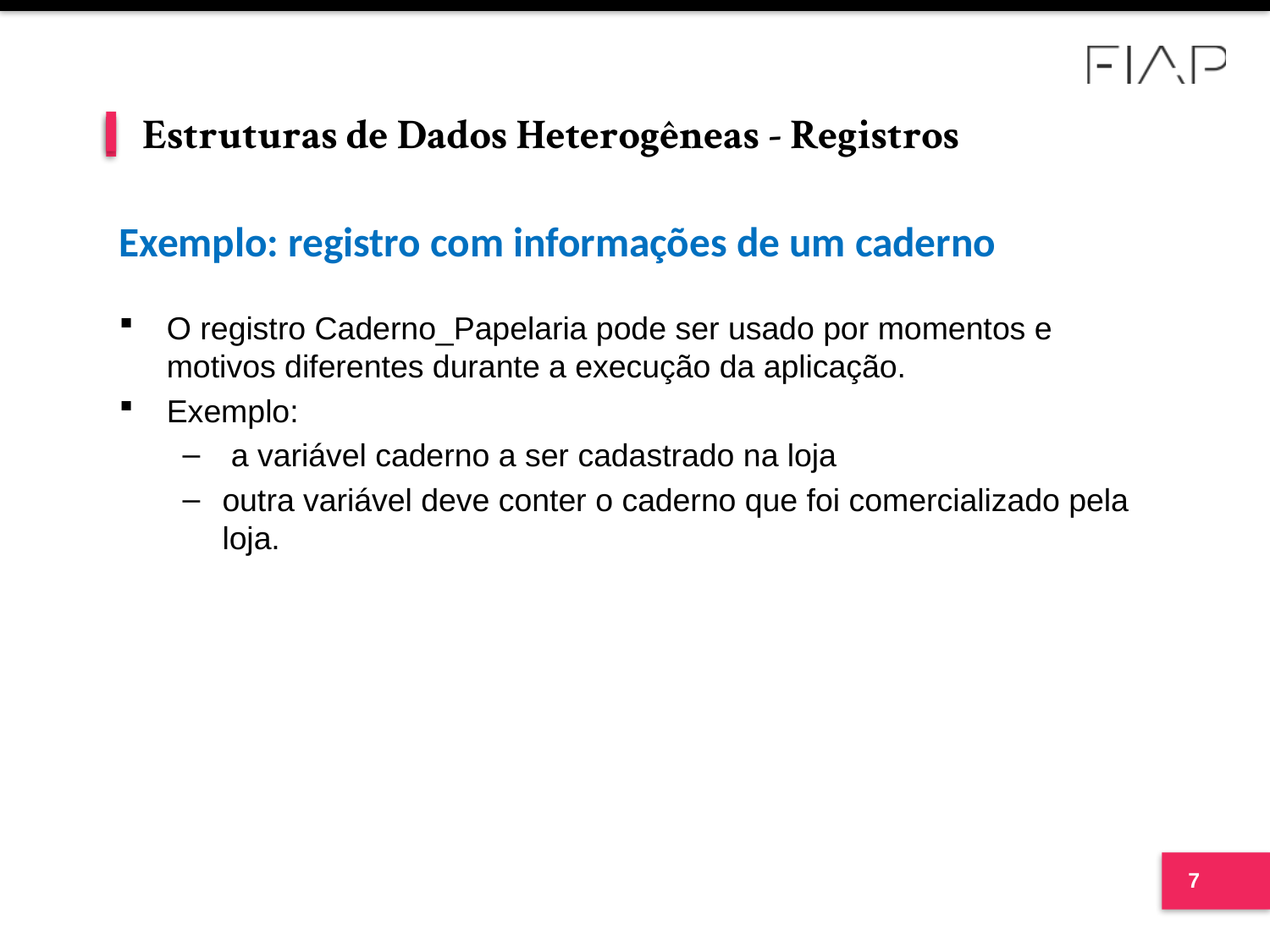

# Estruturas de Dados Heterogêneas - Registros
Exemplo: registro com informações de um caderno
O registro Caderno_Papelaria pode ser usado por momentos e motivos diferentes durante a execução da aplicação.
Exemplo:
 a variável caderno a ser cadastrado na loja
outra variável deve conter o caderno que foi comercializado pela loja.